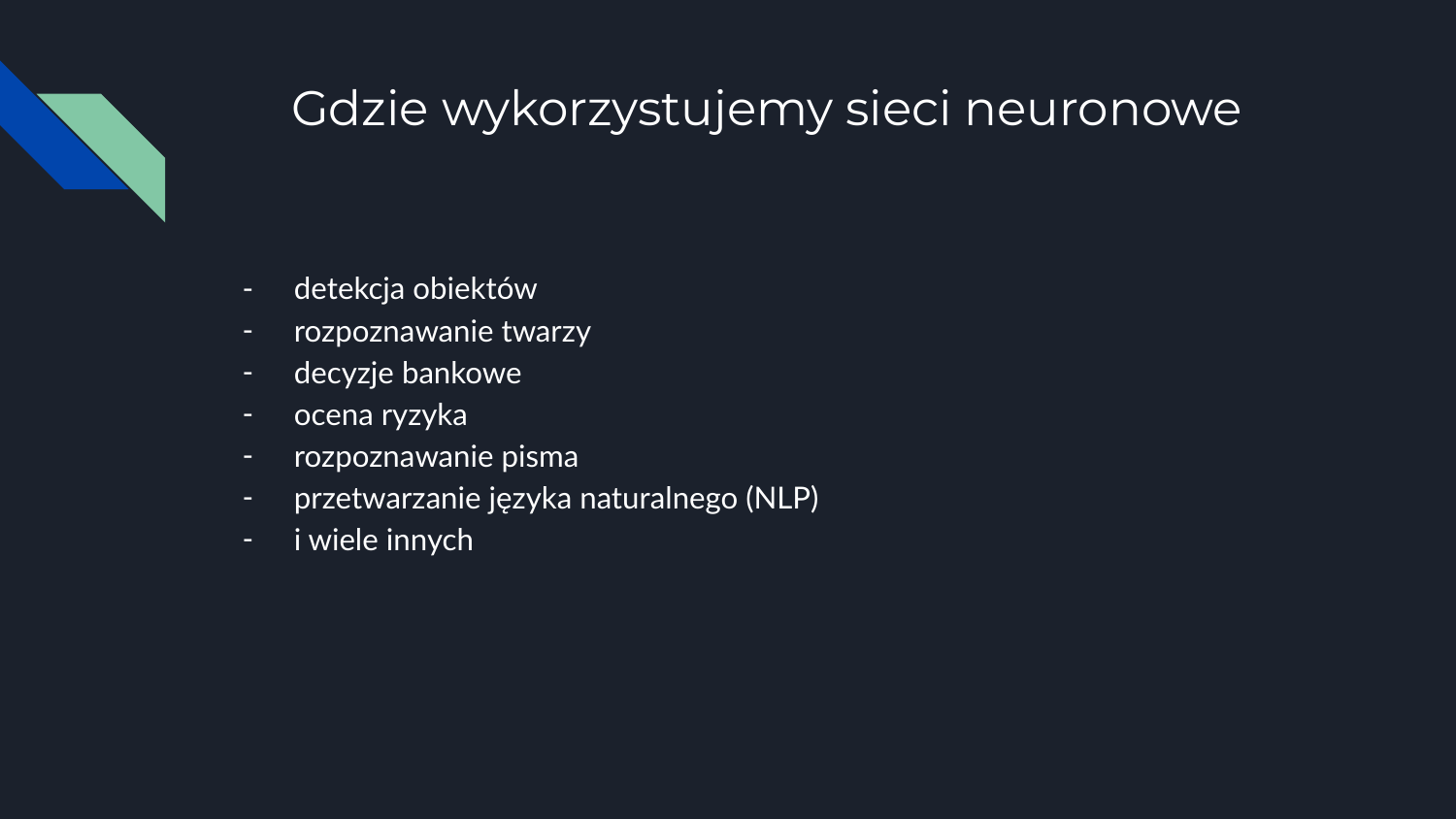

# Gdzie wykorzystujemy sieci neuronowe
detekcja obiektów
rozpoznawanie twarzy
decyzje bankowe
ocena ryzyka
rozpoznawanie pisma
przetwarzanie języka naturalnego (NLP)
i wiele innych